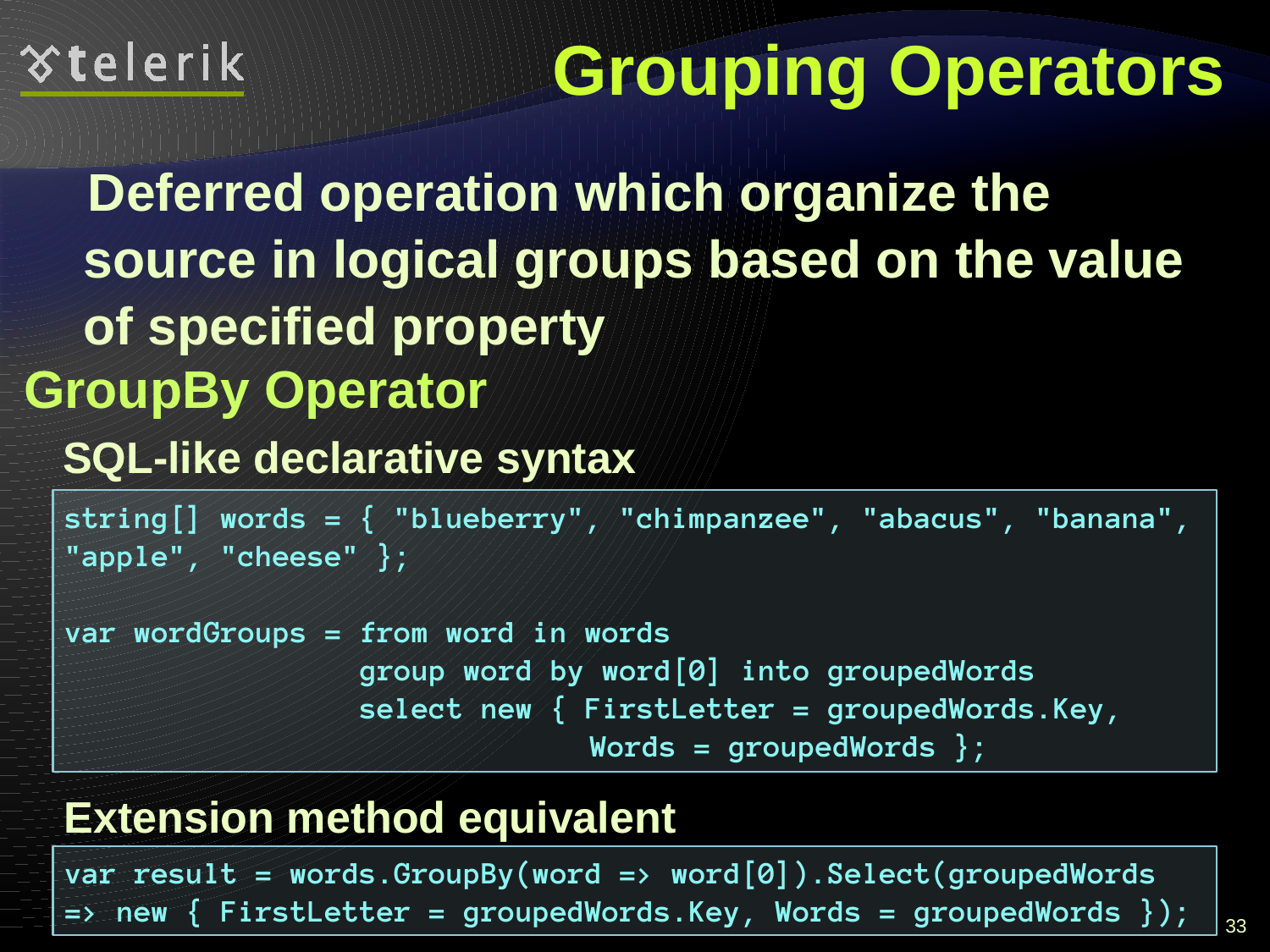

# Grouping Operators
   Deferred operation which organize the source in logical groups based on the value of specified property
GroupBy Operator
 SQL-like declarative syntax
string[] words = { "blueberry", "chimpanzee", "abacus", "banana", "apple", "cheese" };

var wordGroups = from word in words
                 group word by word[0] into groupedWords
                 select new { FirstLetter = groupedWords.Key,           				 Words = groupedWords };
 Extension method equivalent
var result = words.GroupBy(word => word[0]).Select(groupedWords => new { FirstLetter = groupedWords.Key, Words = groupedWords });
33